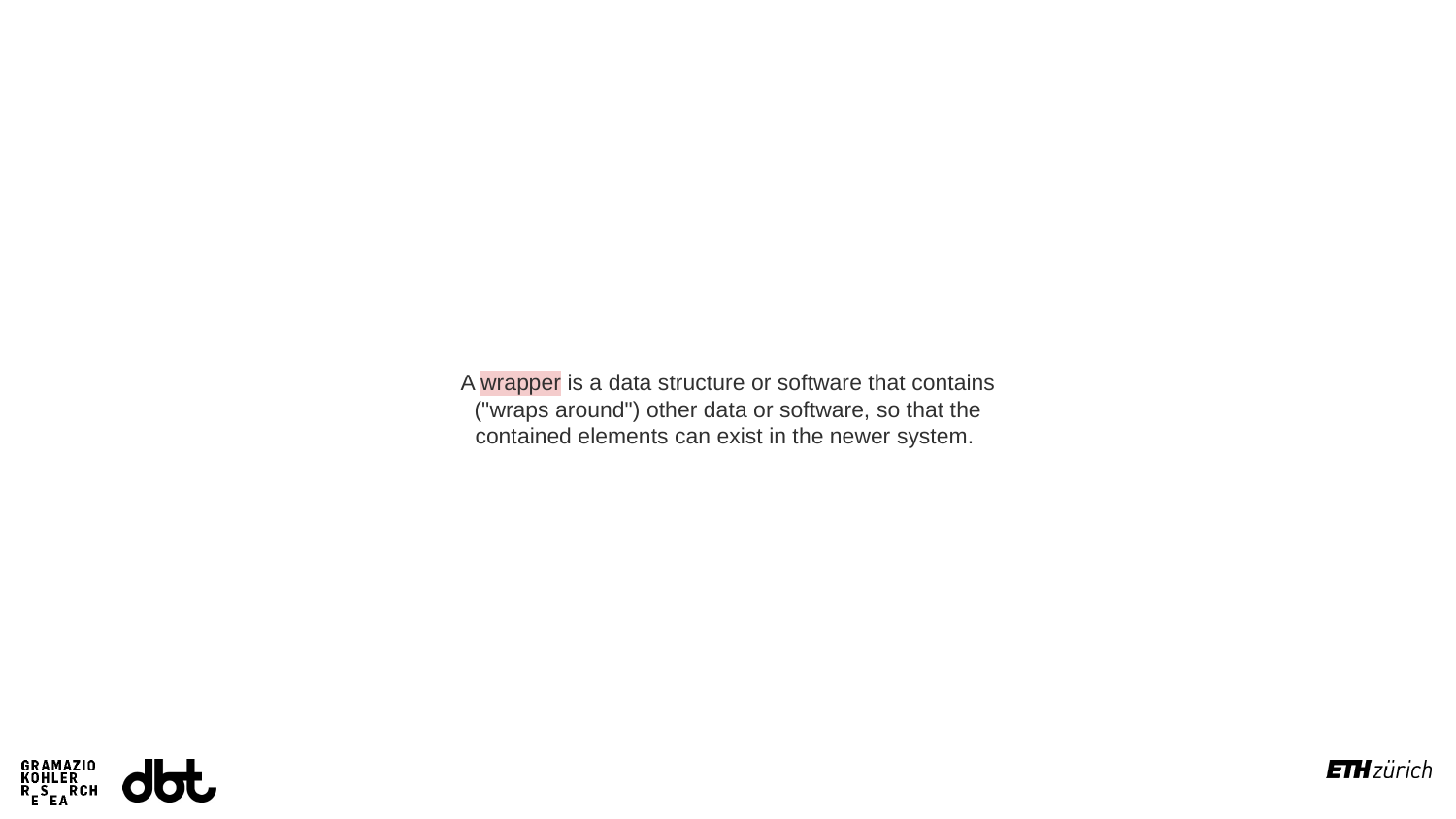

A wrapper is a data structure or software that contains ("wraps around") other data or software, so that the contained elements can exist in the newer system.